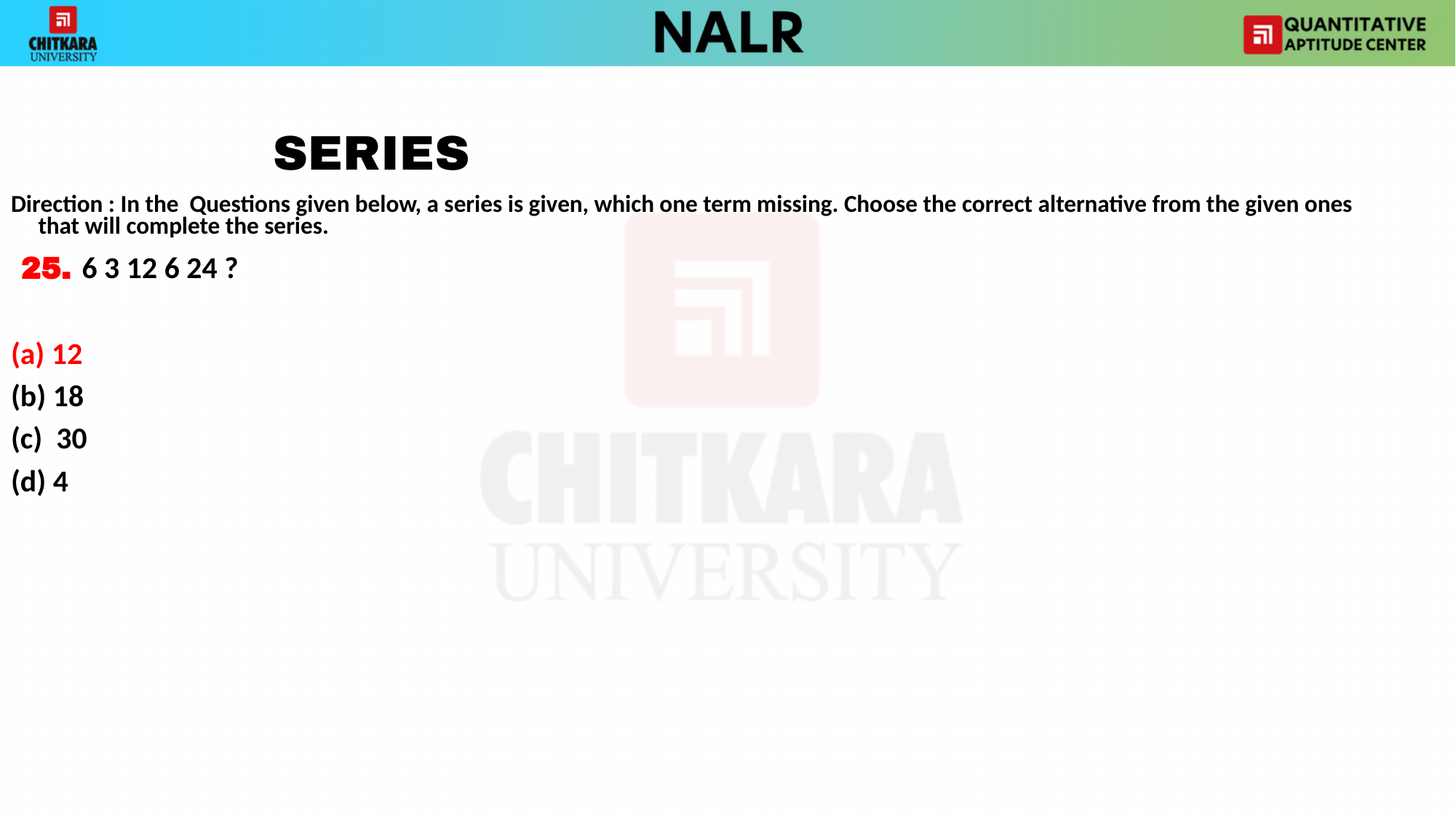

SERIES
Direction : In the  Questions given below, a series is given, which one term missing. Choose the correct alternative from the given ones that will complete the series.
 25. 6 3 12 6 24 ?

(a) 12
(b) 18
(c)  30
(d) 4